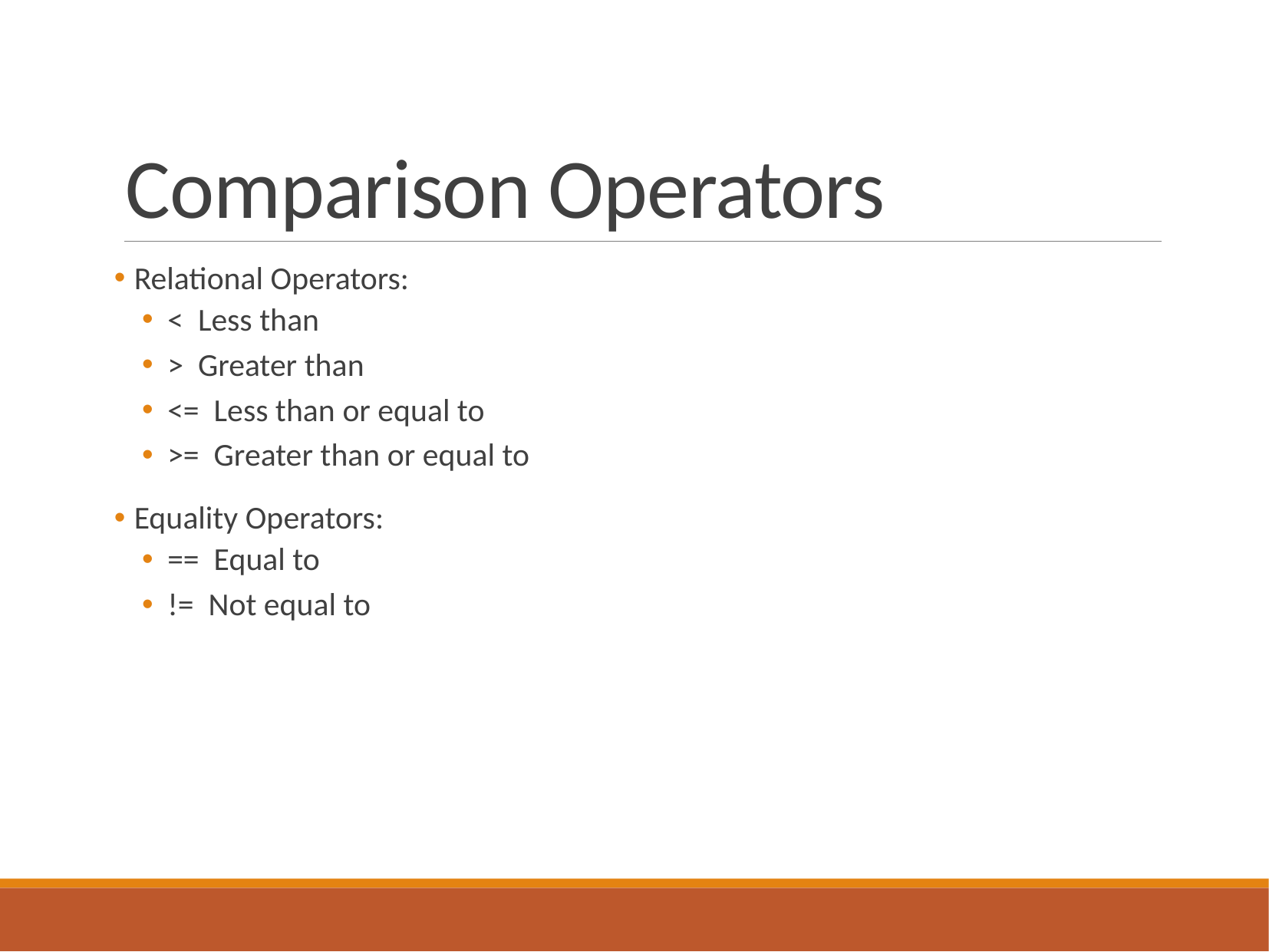

# Comparison Operators
 Relational Operators:
<  Less than
>  Greater than
<=  Less than or equal to
>=  Greater than or equal to
 Equality Operators:
==  Equal to
!=  Not equal to